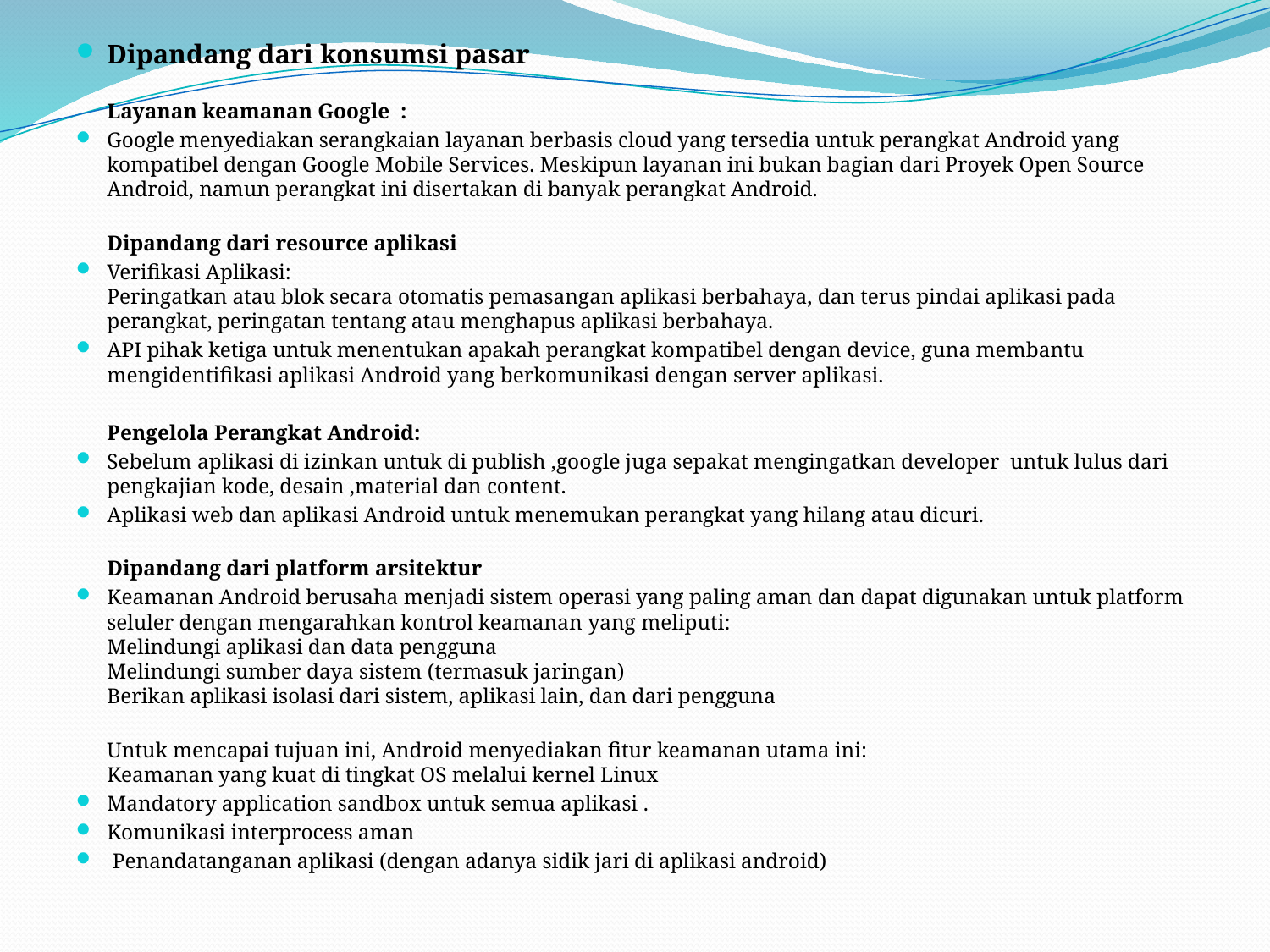

Dipandang dari konsumsi pasar
	Layanan keamanan Google  :
Google menyediakan serangkaian layanan berbasis cloud yang tersedia untuk perangkat Android yang kompatibel dengan Google Mobile Services. Meskipun layanan ini bukan bagian dari Proyek Open Source Android, namun perangkat ini disertakan di banyak perangkat Android.
Dipandang dari resource aplikasi
Verifikasi Aplikasi:
Peringatkan atau blok secara otomatis pemasangan aplikasi berbahaya, dan terus pindai aplikasi pada perangkat, peringatan tentang atau menghapus aplikasi berbahaya.
API pihak ketiga untuk menentukan apakah perangkat kompatibel dengan device, guna membantu mengidentifikasi aplikasi Android yang berkomunikasi dengan server aplikasi.

	Pengelola Perangkat Android:
Sebelum aplikasi di izinkan untuk di publish ,google juga sepakat mengingatkan developer  untuk lulus dari pengkajian kode, desain ,material dan content.
Aplikasi web dan aplikasi Android untuk menemukan perangkat yang hilang atau dicuri.
	Dipandang dari platform arsitektur
Keamanan Android berusaha menjadi sistem operasi yang paling aman dan dapat digunakan untuk platform seluler dengan mengarahkan kontrol keamanan yang meliputi:     
Melindungi aplikasi dan data pengguna    
Melindungi sumber daya sistem (termasuk jaringan)    
Berikan aplikasi isolasi dari sistem, aplikasi lain, dan dari pengguna
Untuk mencapai tujuan ini, Android menyediakan fitur keamanan utama ini:     
Keamanan yang kuat di tingkat OS melalui kernel Linux
Mandatory application sandbox untuk semua aplikasi .
Komunikasi interprocess aman
 Penandatanganan aplikasi (dengan adanya sidik jari di aplikasi android)